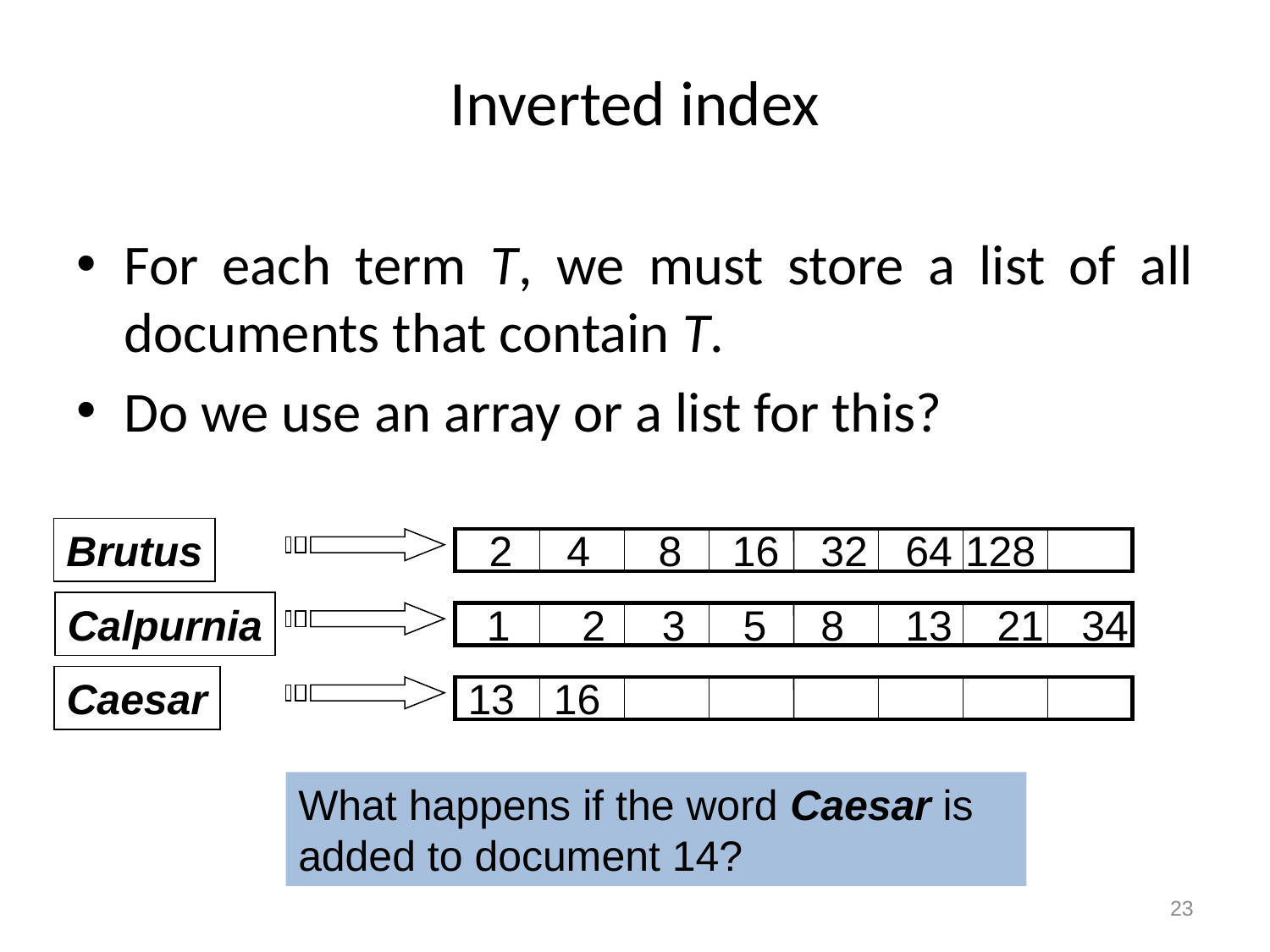

# Inverted index
For each term T, we must store a list of all documents that contain T.
Do we use an array or a list for this?
Brutus
2
4
8
16
32
64
128

Calpurnia
1
2
3
5
8
13
21
34

Caesar
13
16

What happens if the word Caesar is added to document 14?
23